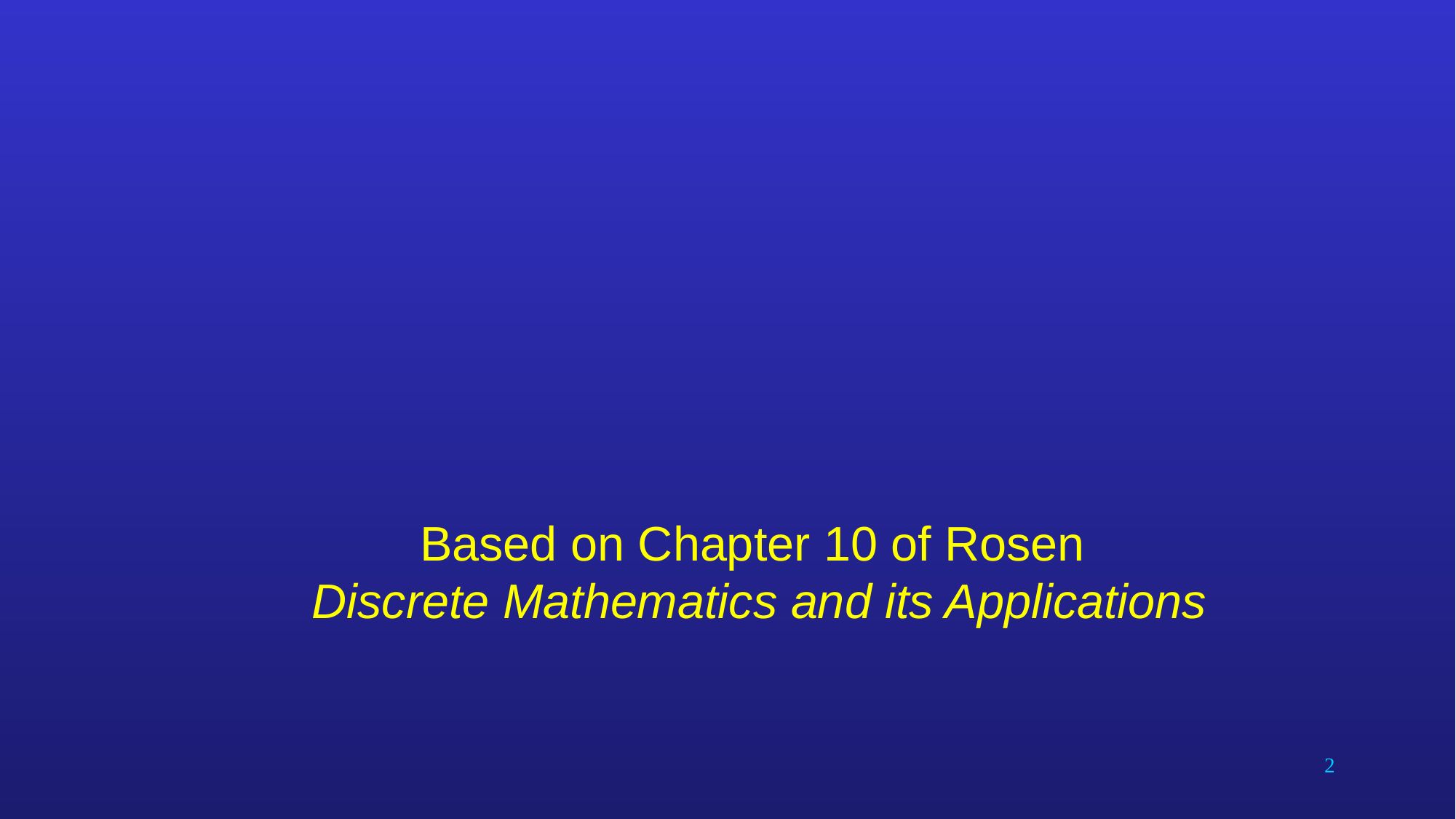

# Based on Chapter 10 of Rosen Discrete Mathematics and its Applications

2